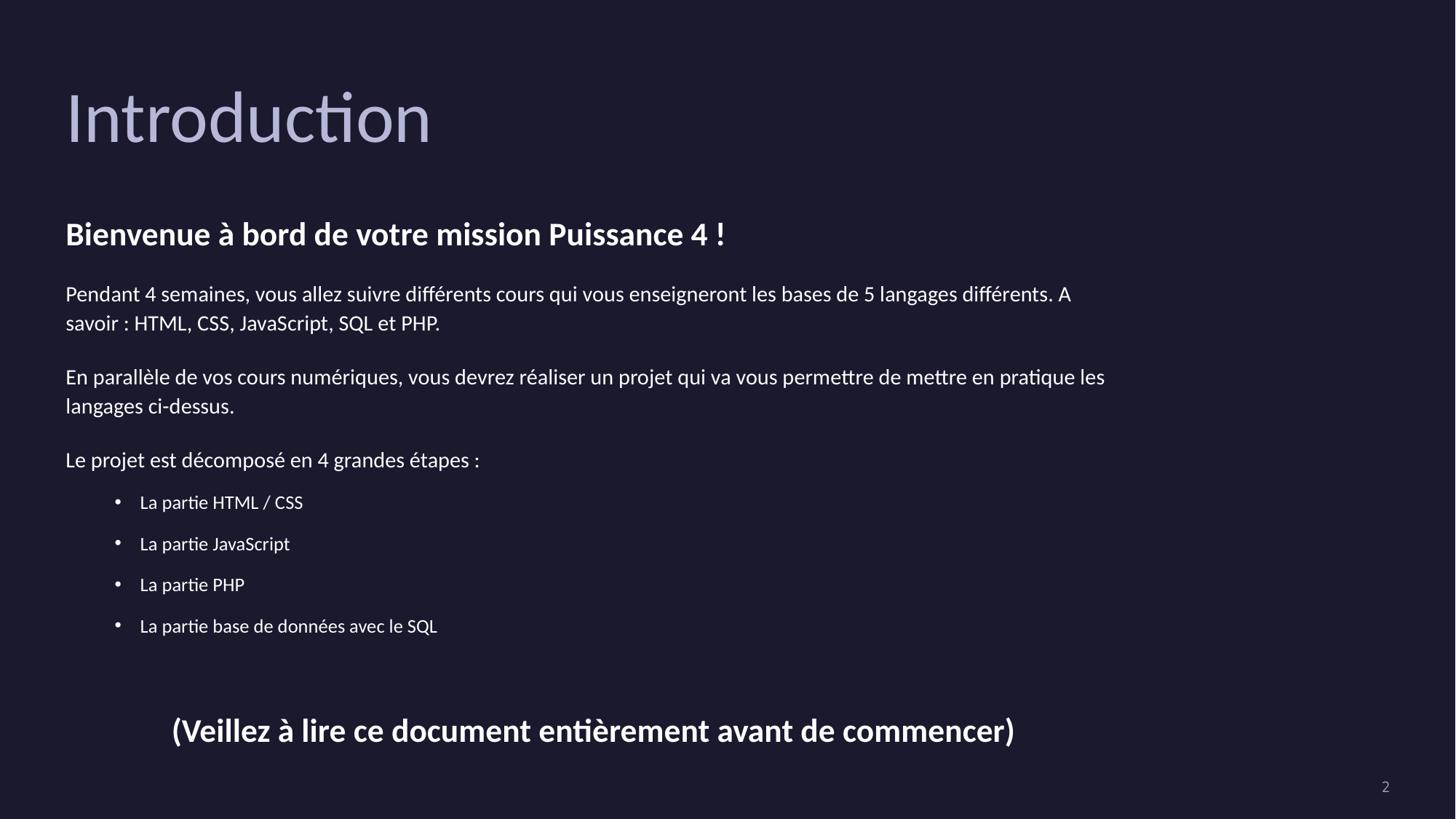

# Introduction
Bienvenue à bord de votre mission Puissance 4 !
Pendant 4 semaines, vous allez suivre différents cours qui vous enseigneront les bases de 5 langages différents. A savoir : HTML, CSS, JavaScript, SQL et PHP.
En parallèle de vos cours numériques, vous devrez réaliser un projet qui va vous permettre de mettre en pratique les langages ci-dessus.
Le projet est décomposé en 4 grandes étapes :
La partie HTML / CSS
La partie JavaScript
La partie PHP
La partie base de données avec le SQL

(Veillez à lire ce document entièrement avant de commencer)
2